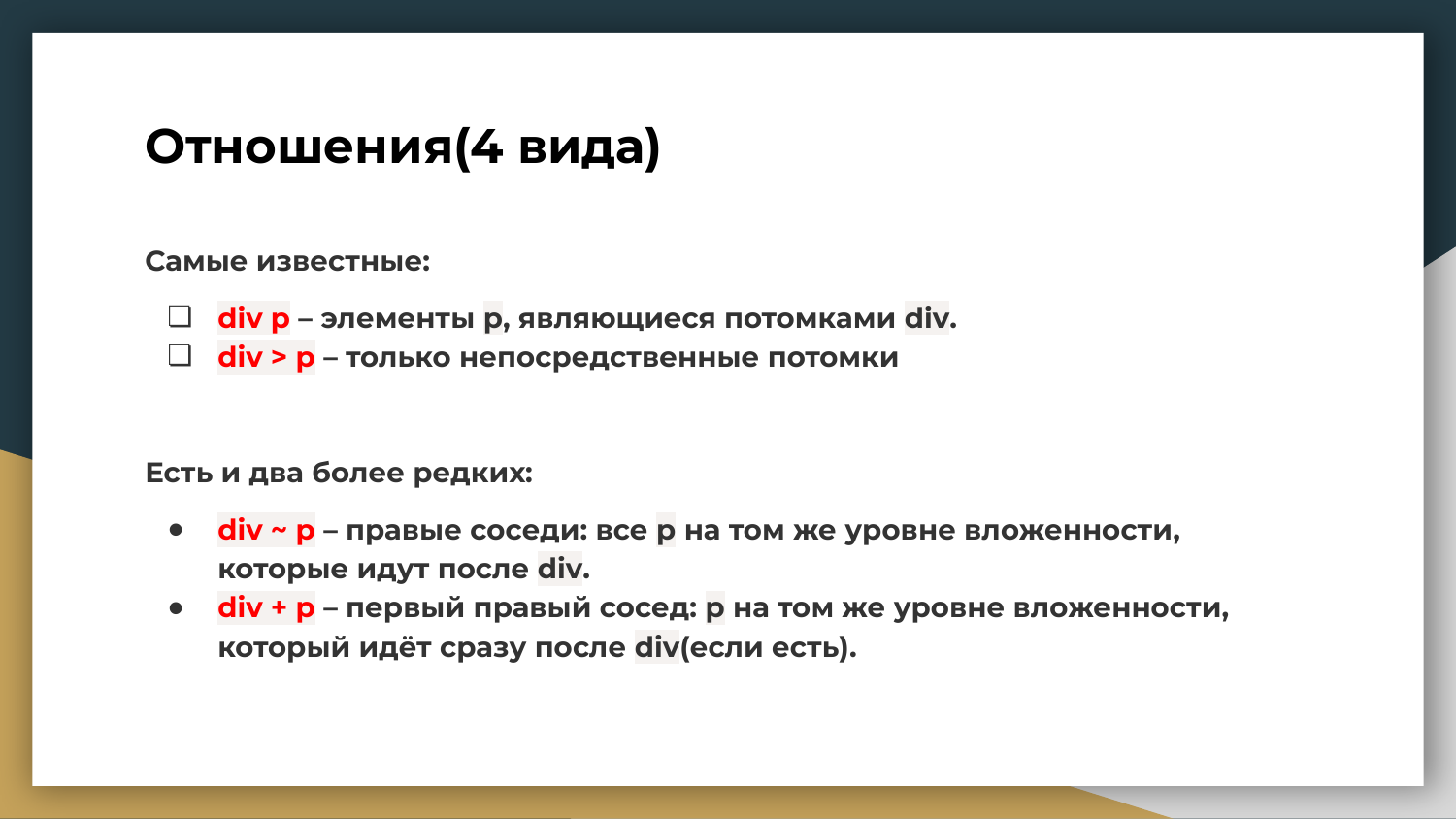

# Отношения(4 вида)

Самые известные:
div p – элементы p, являющиеся потомками div.
div > p – только непосредственные потомки
Есть и два более редких:
div ~ p – правые соседи: все p на том же уровне вложенности, которые идут после div.
div + p – первый правый сосед: p на том же уровне вложенности, который идёт сразу после div(если есть).